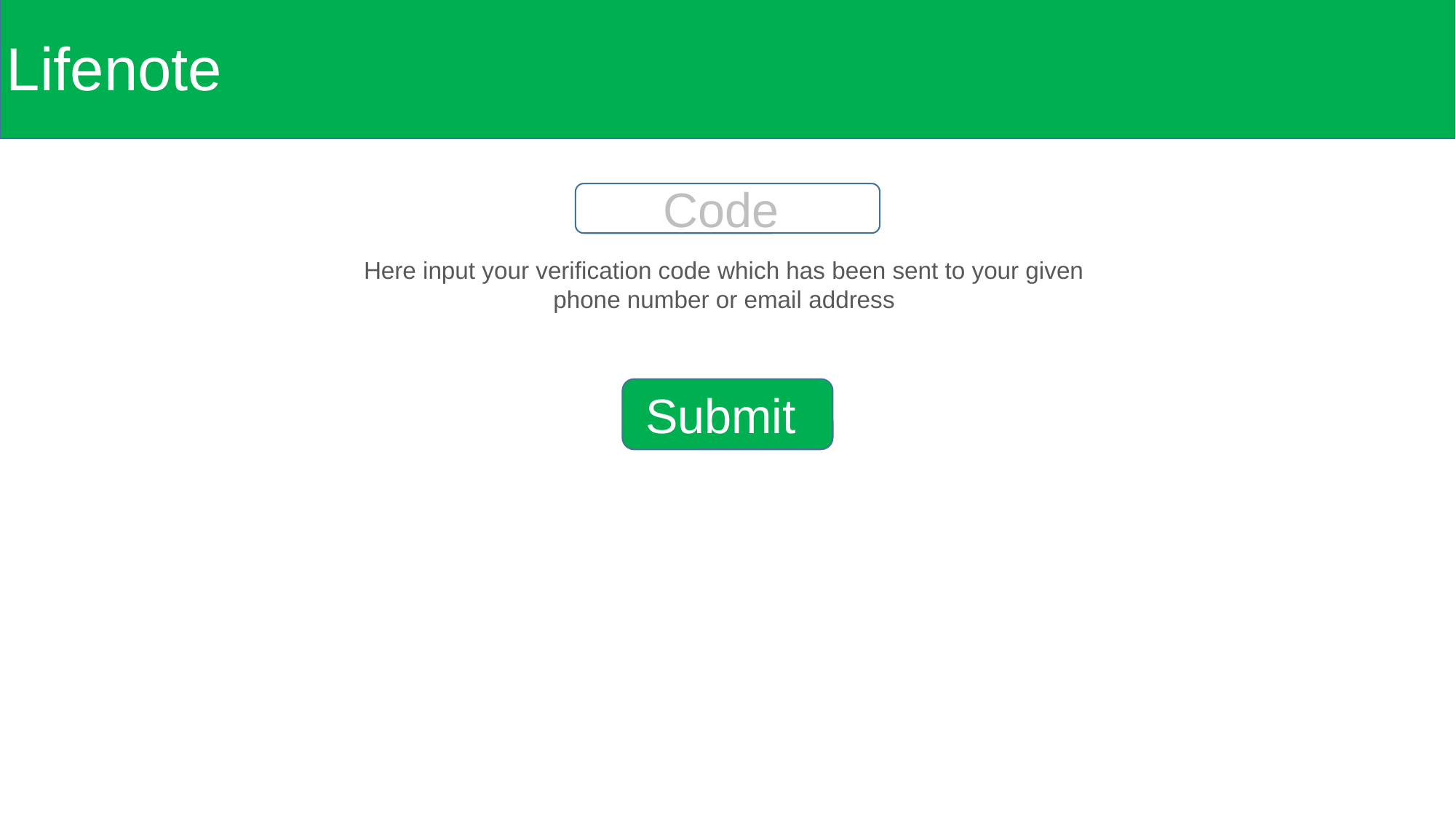

Lifenote
Code

Here input your verification code which has been sent to your given
phone number or email address

Submit